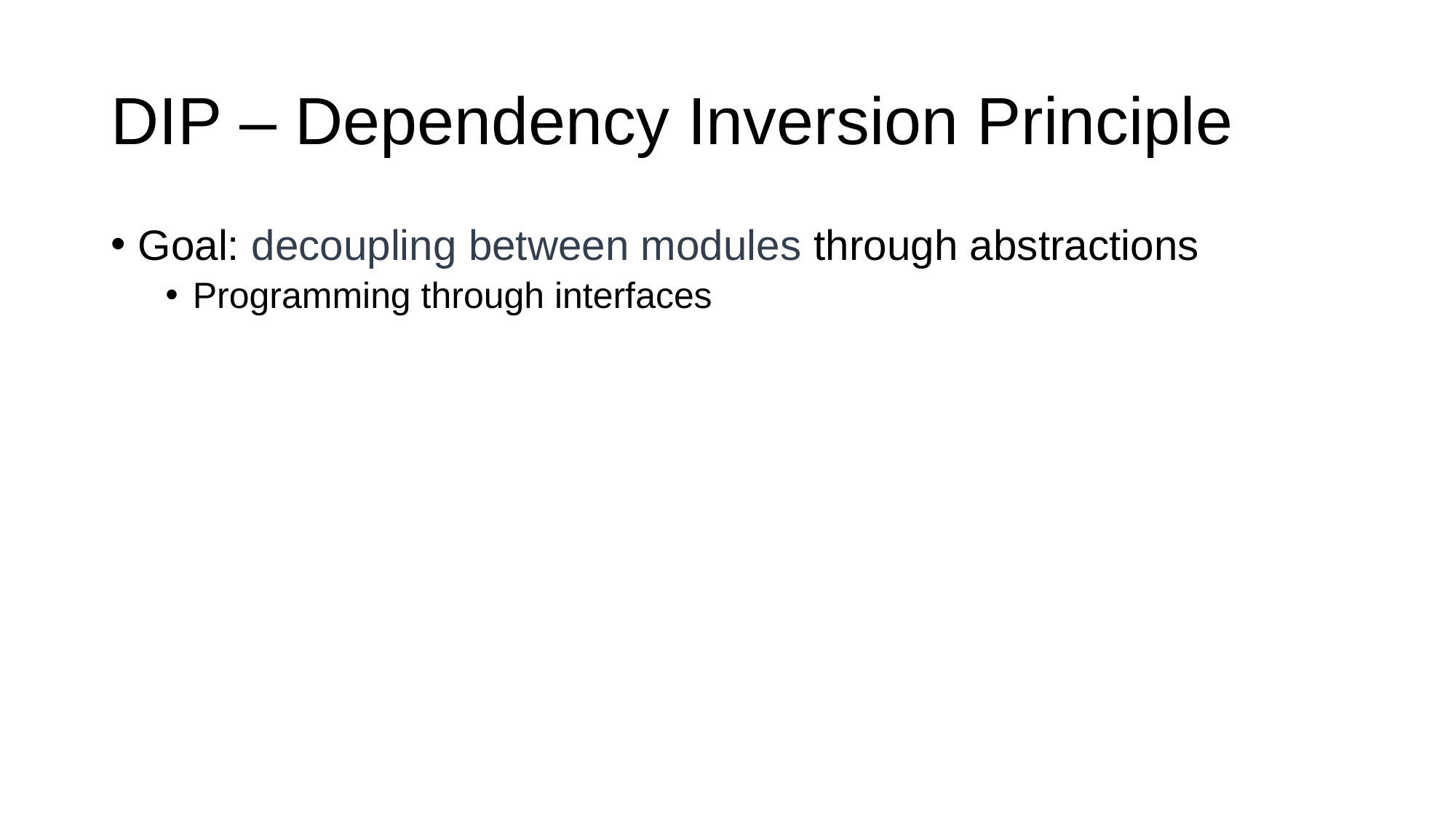

# DIP – Dependency Inversion Principle
Goal: decoupling between modules through abstractions
Programming through interfaces